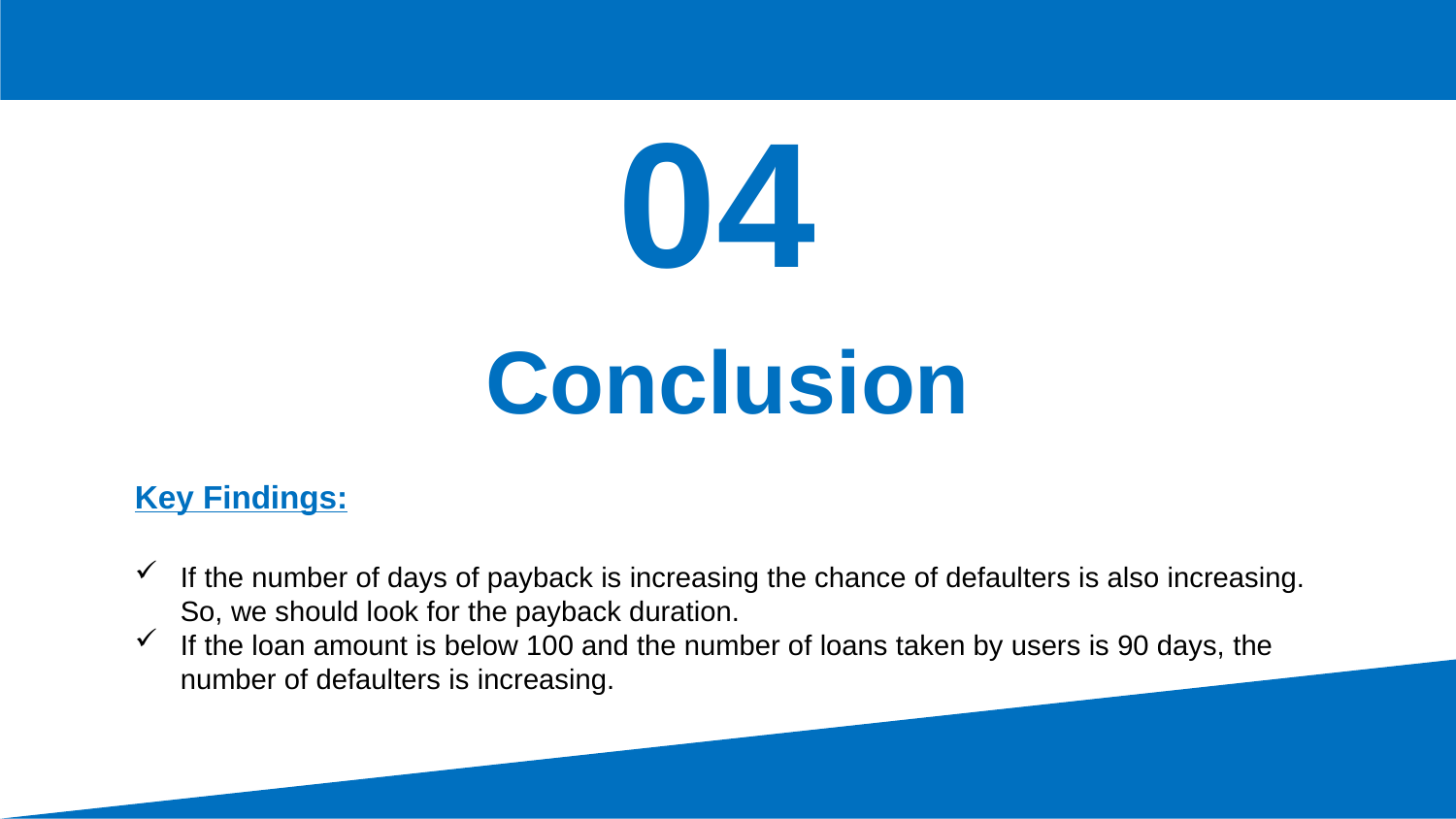

04
Conclusion
Key Findings:

If the number of days of payback is increasing the chance of defaulters is also increasing. So, we should look for the payback duration.
If the loan amount is below 100 and the number of loans taken by users is 90 days, the number of defaulters is increasing.
Enter your text here